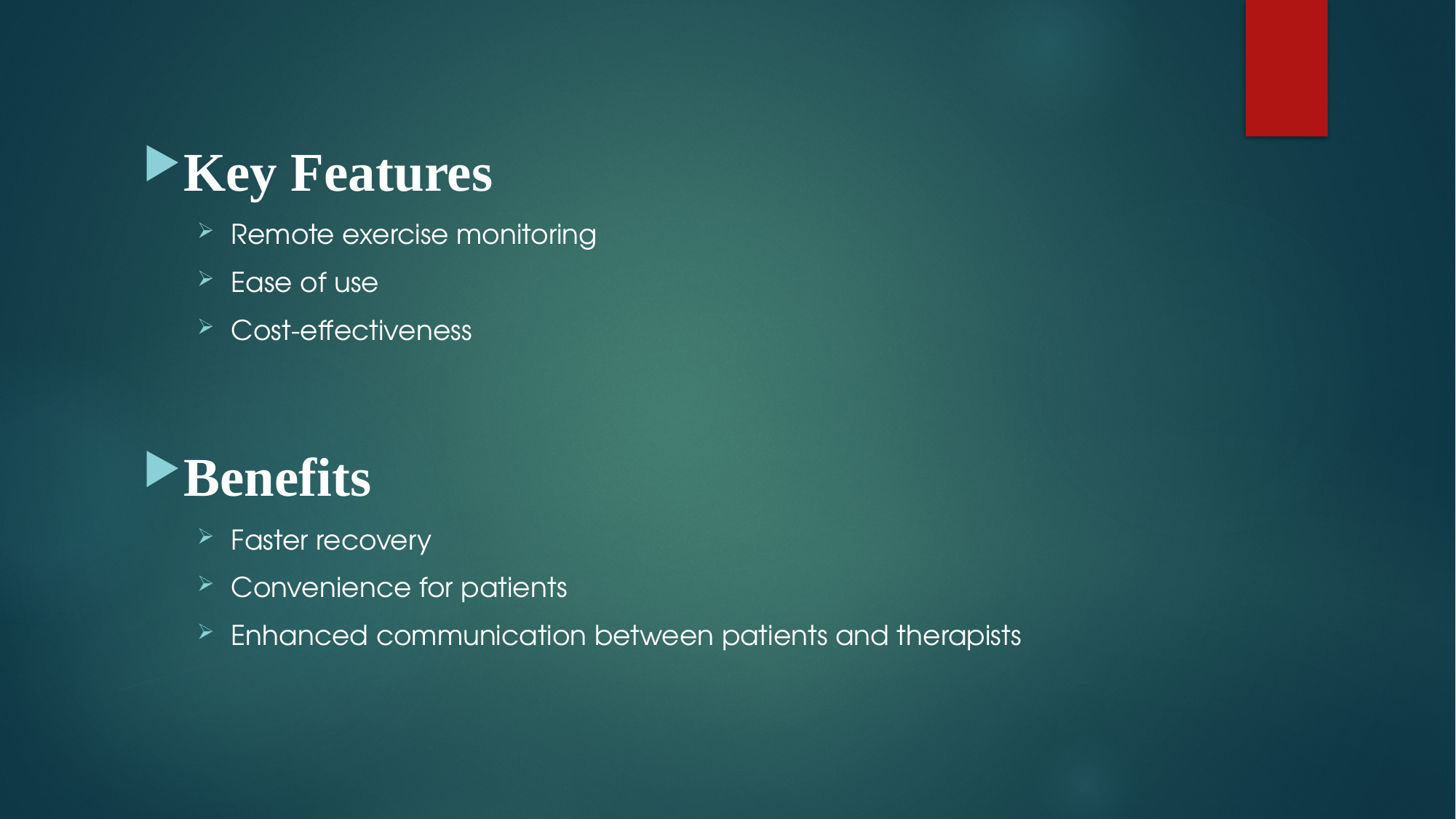

Key Features
Remote exercise monitoring
Ease of use
Cost-effectiveness

Benefits
Faster recovery
Convenience for patients
Enhanced communication between patients and therapists